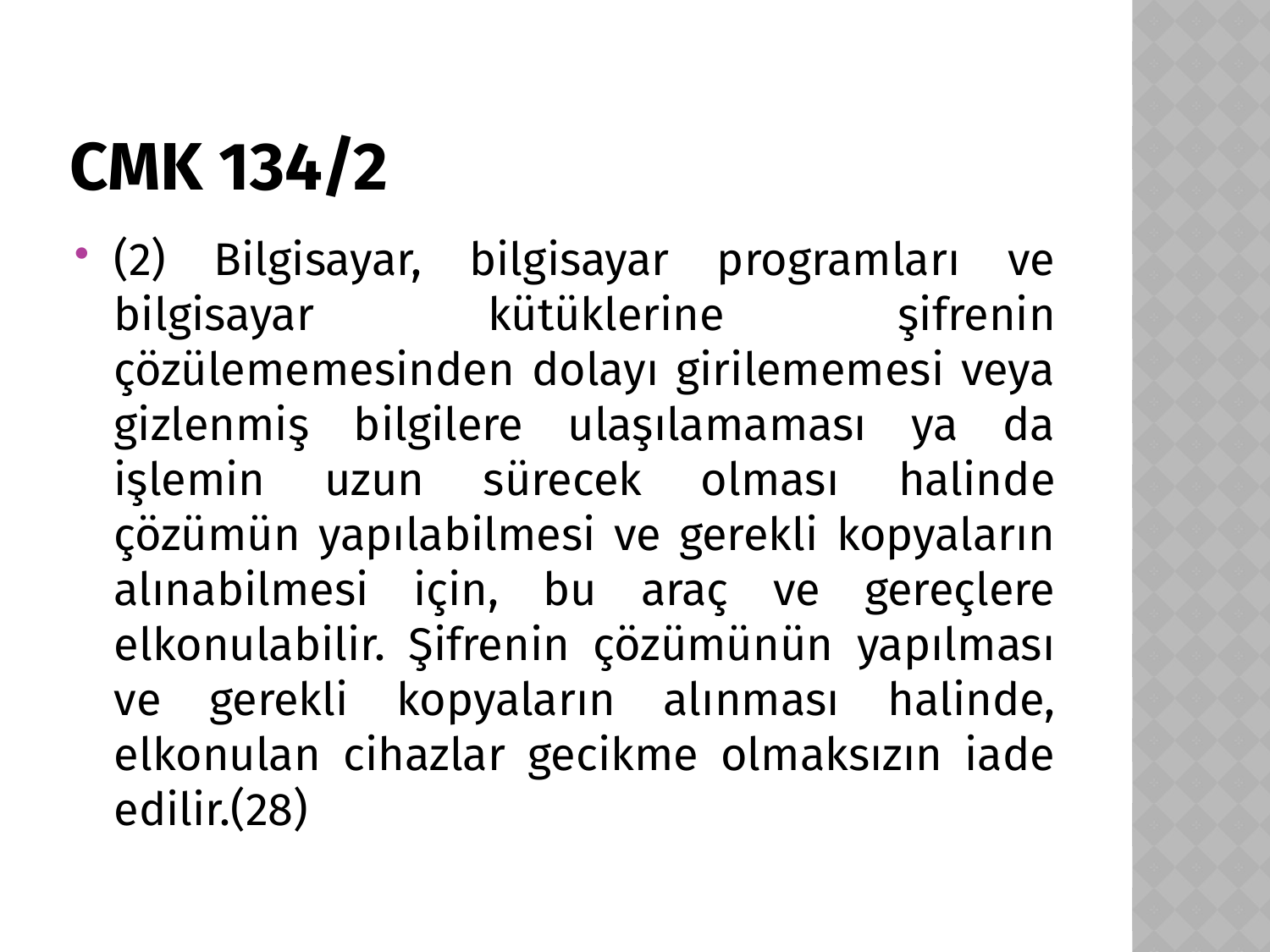

# CMK 134/2
(2) Bilgisayar, bilgisayar programları ve bilgisayar kütüklerine şifrenin çözülememesinden dolayı girilememesi veya gizlenmiş bilgilere ulaşılamaması ya da işlemin uzun sürecek olması halinde çözümün yapılabilmesi ve gerekli kopyaların alınabilmesi için, bu araç ve gereçlere elkonulabilir. Şifrenin çözümünün yapılması ve gerekli kopyaların alınması halinde, elkonulan cihazlar gecikme olmaksızın iade edilir.(28)